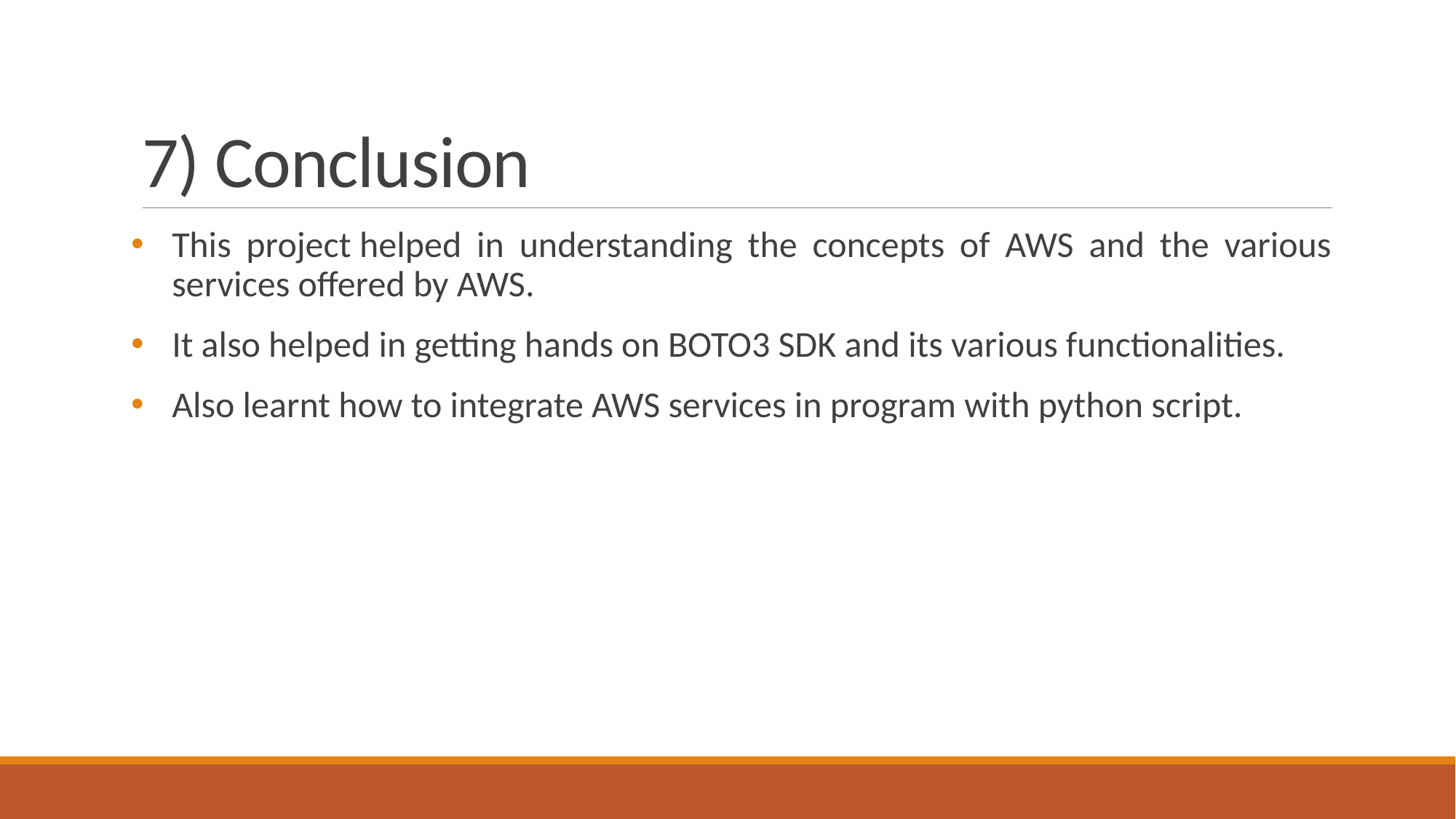

# 7) Conclusion
This project helped in understanding the concepts of AWS and the various services offered by AWS.
It also helped in getting hands on BOTO3 SDK and its various functionalities.
Also learnt how to integrate AWS services in program with python script.